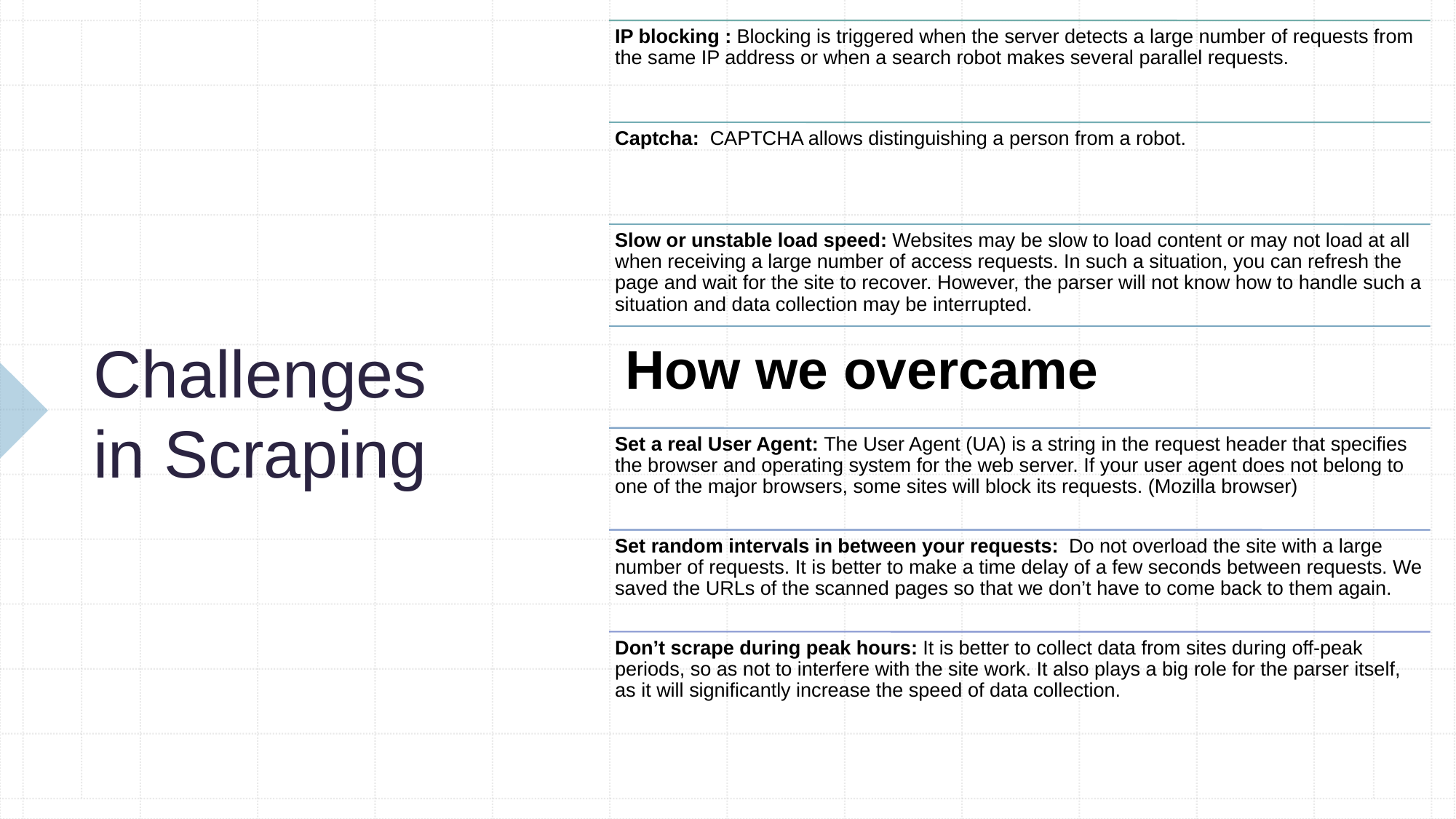

IP blocking : Blocking is triggered when the server detects a large number of requests from the same IP address or when a search robot makes several parallel requests.
Captcha:  CAPTCHA allows distinguishing a person from a robot.
Slow or unstable load speed: Websites may be slow to load content or may not load at all when receiving a large number of access requests. In such a situation, you can refresh the page and wait for the site to recover. However, the parser will not know how to handle such a situation and data collection may be interrupted.
How we overcame
Set a real User Agent: The User Agent (UA) is a string in the request header that specifies the browser and operating system for the web server. If your user agent does not belong to one of the major browsers, some sites will block its requests. (Mozilla browser)
Set random intervals in between your requests:  Do not overload the site with a large number of requests. It is better to make a time delay of a few seconds between requests. We saved the URLs of the scanned pages so that we don’t have to come back to them again.
Don’t scrape during peak hours: It is better to collect data from sites during off-peak periods, so as not to interfere with the site work. It also plays a big role for the parser itself, as it will significantly increase the speed of data collection.
Challenges in Scraping